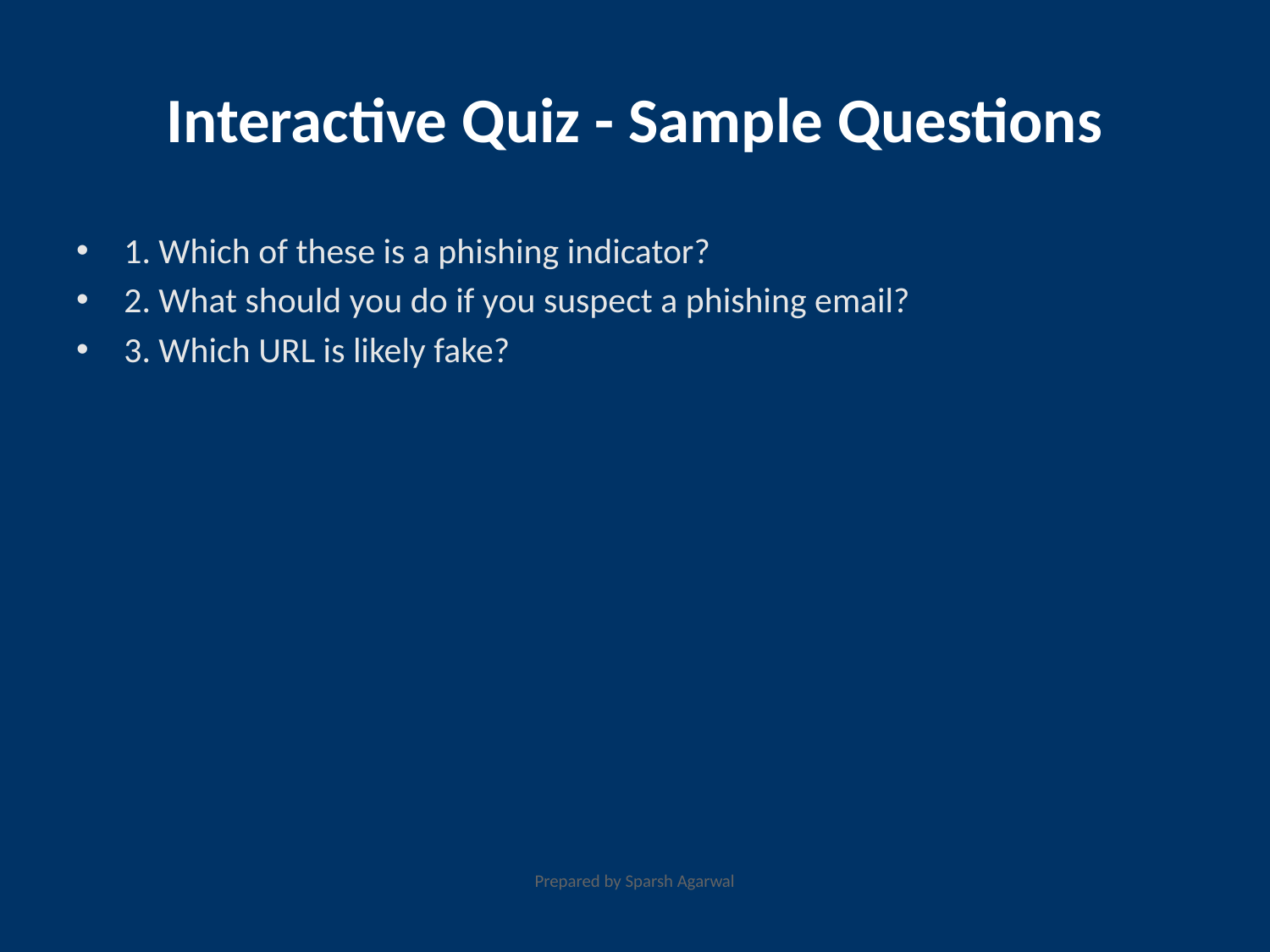

# Interactive Quiz - Sample Questions
1. Which of these is a phishing indicator?
2. What should you do if you suspect a phishing email?
3. Which URL is likely fake?
Prepared by Sparsh Agarwal